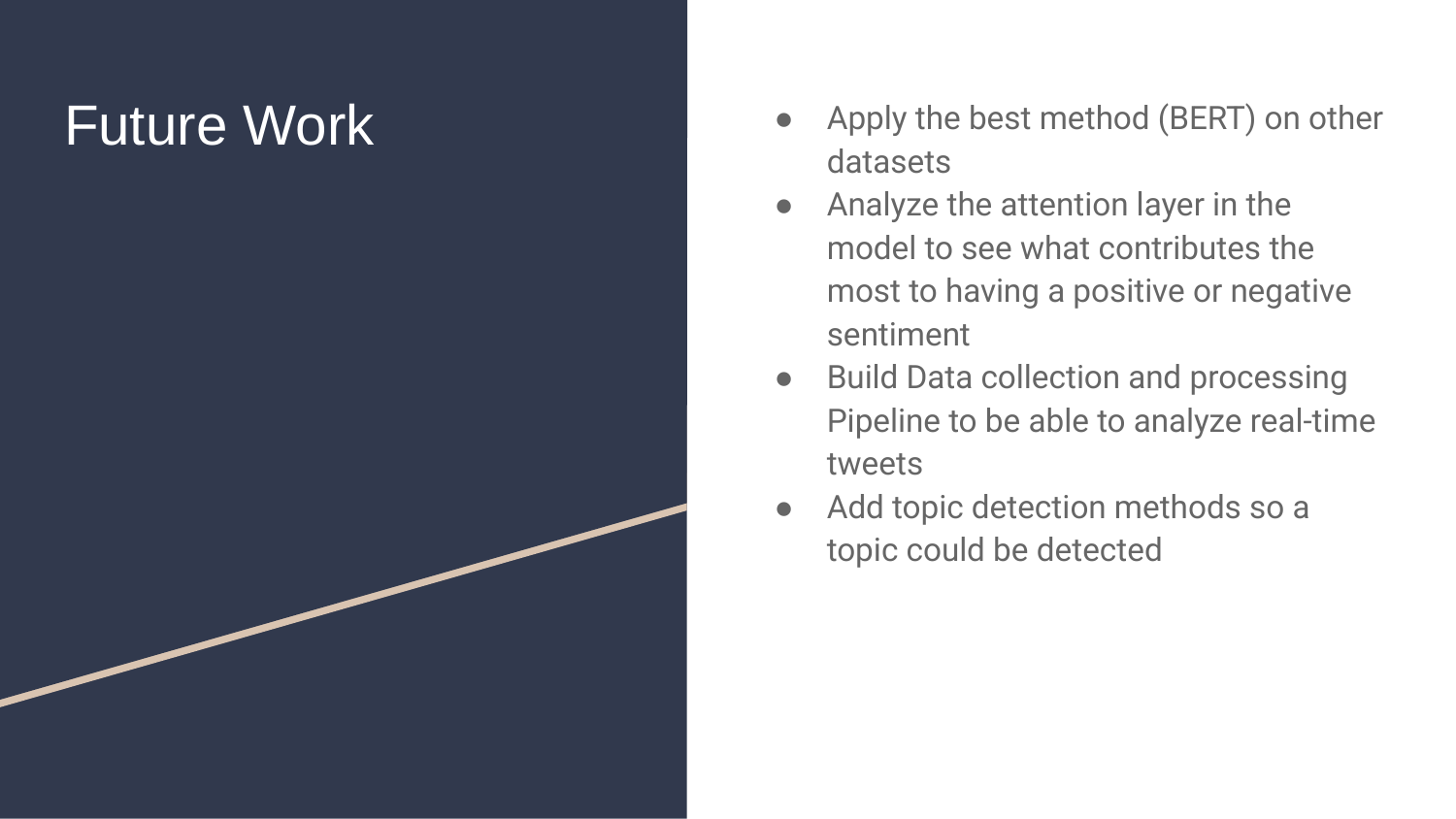

# Future Work
Apply the best method (BERT) on other datasets
Analyze the attention layer in the model to see what contributes the most to having a positive or negative sentiment
Build Data collection and processing Pipeline to be able to analyze real-time tweets
Add topic detection methods so a topic could be detected